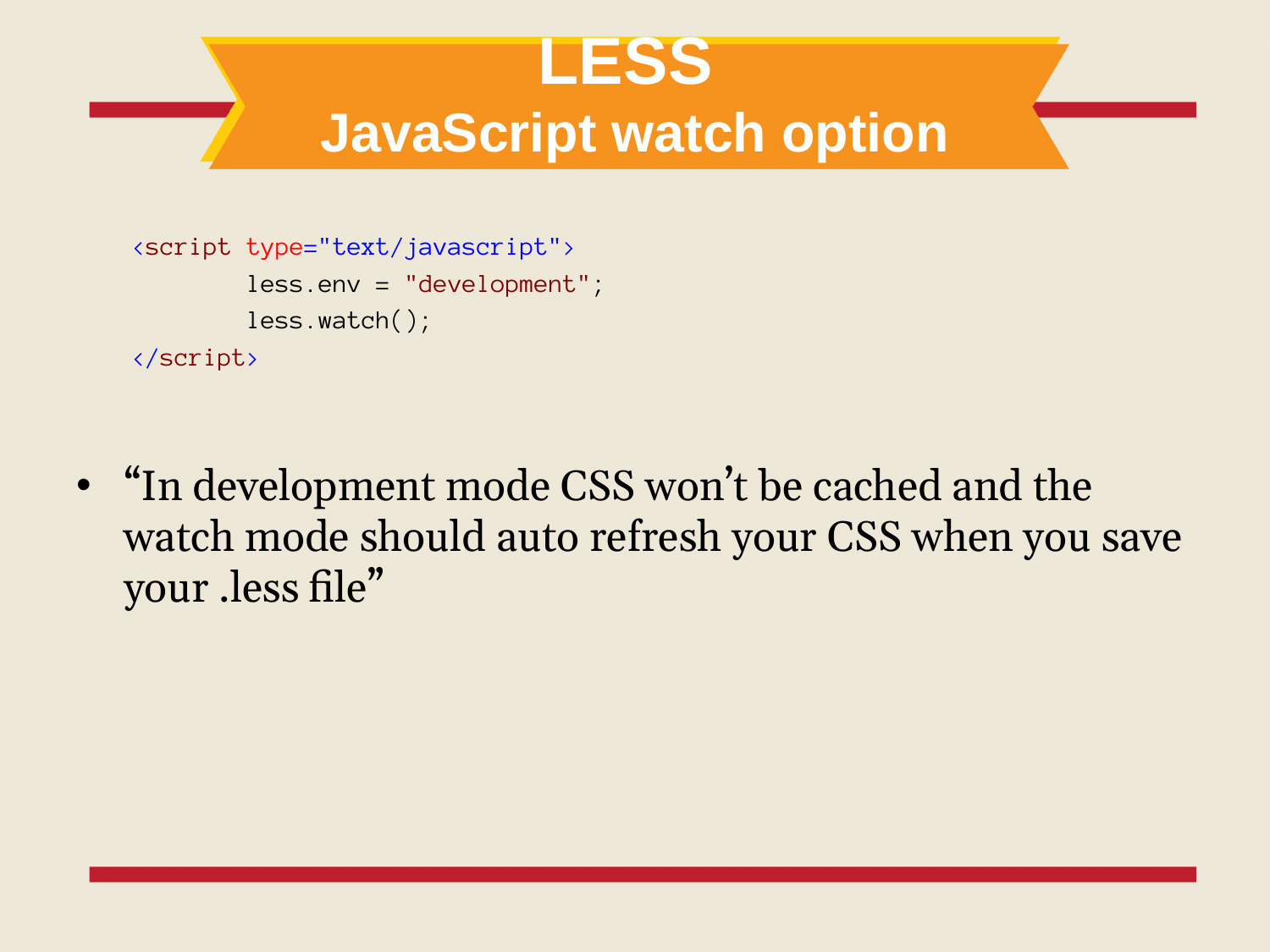

# LESS JavaScript watch option
<script type="text/javascript">
        less.env = "development";
        less.watch();
</script>

“In development mode CSS won’t be cached and the watch mode should auto refresh your CSS when you save your .less file”